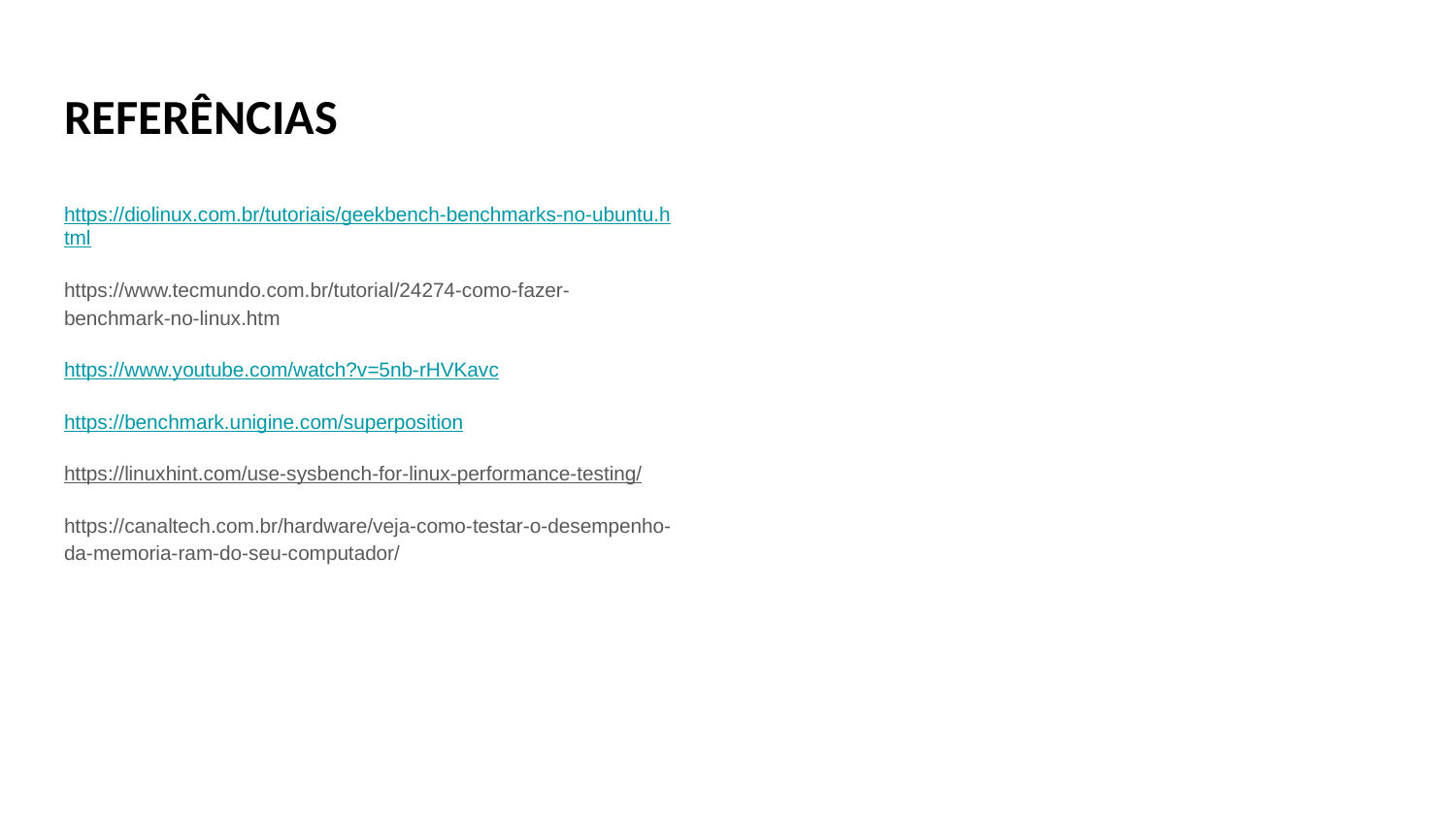

# REFERÊNCIAS
https://diolinux.com.br/tutoriais/geekbench-benchmarks-no-ubuntu.html
https://www.tecmundo.com.br/tutorial/24274-como-fazer-benchmark-no-linux.htm
https://www.youtube.com/watch?v=5nb-rHVKavc
https://benchmark.unigine.com/superposition
https://linuxhint.com/use-sysbench-for-linux-performance-testing/
https://canaltech.com.br/hardware/veja-como-testar-o-desempenho-da-memoria-ram-do-seu-computador/